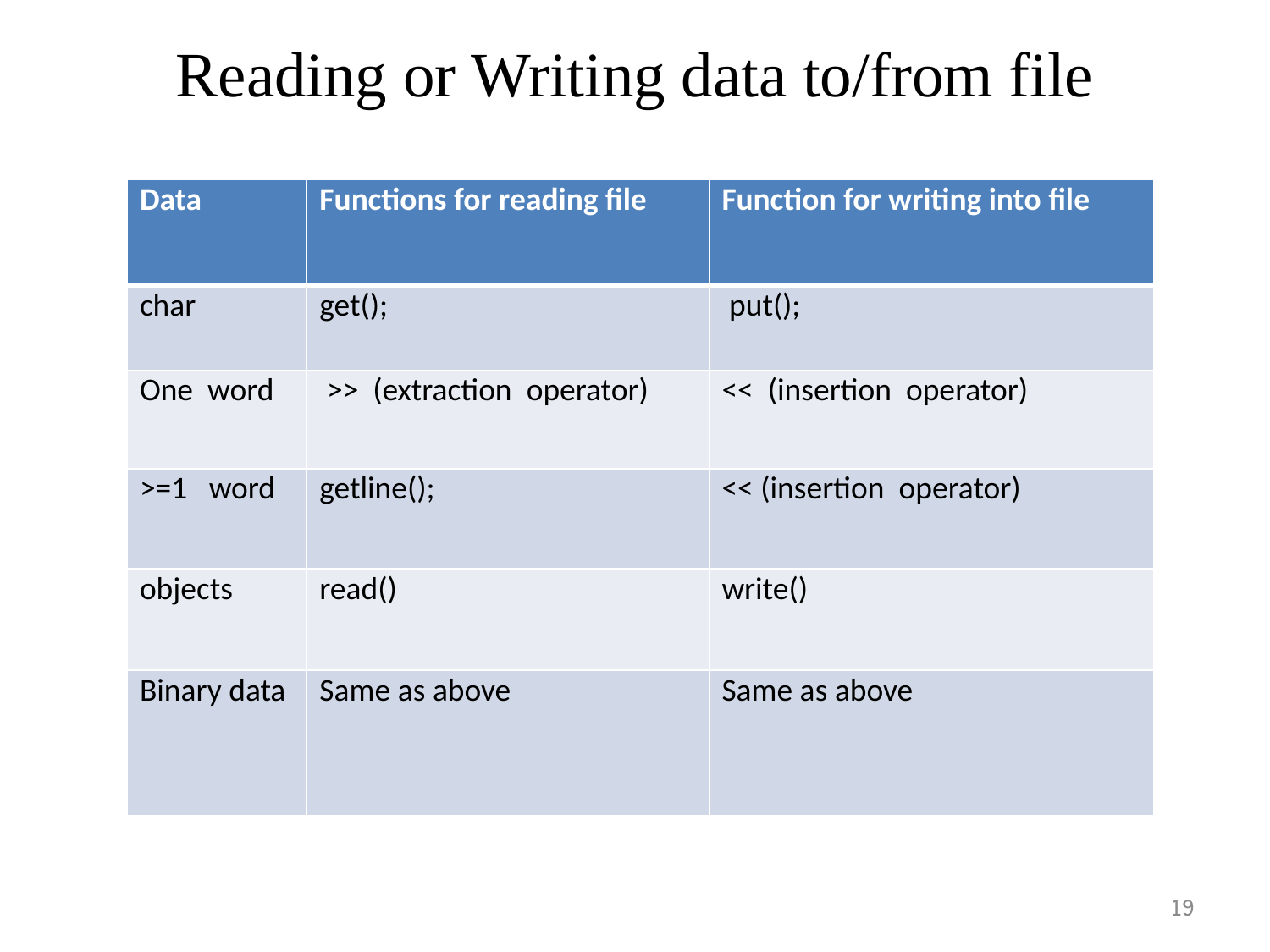

# Reading or Writing data to/from file

| Data | Functions for reading file | Function for writing into file |
| --- | --- | --- |
| char | get(); | put(); |
| One word | >> (extraction operator) | << (insertion operator) |
| >=1 word | getline(); | << (insertion operator) |
| objects | read() | write() |
| Binary data | Same as above | Same as above |
19